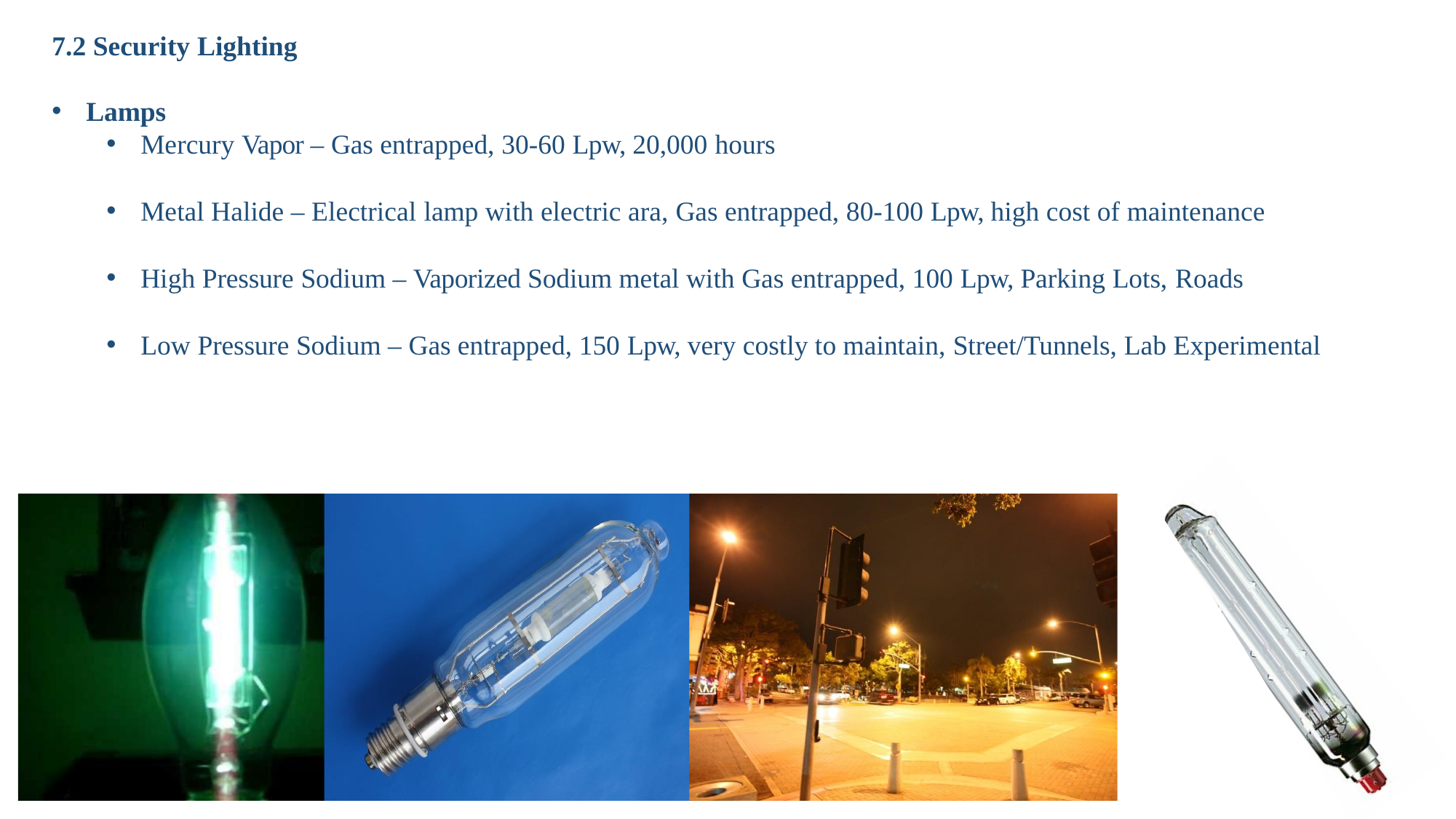

# 7.2 Security Lighting
Lamps
Mercury Vapor – Gas entrapped, 30-60 Lpw, 20,000 hours

Metal Halide – Electrical lamp with electric ara, Gas entrapped, 80-100 Lpw, high cost of maintenance

High Pressure Sodium – Vaporized Sodium metal with Gas entrapped, 100 Lpw, Parking Lots, Roads

Low Pressure Sodium – Gas entrapped, 150 Lpw, very costly to maintain, Street/Tunnels, Lab Experimental